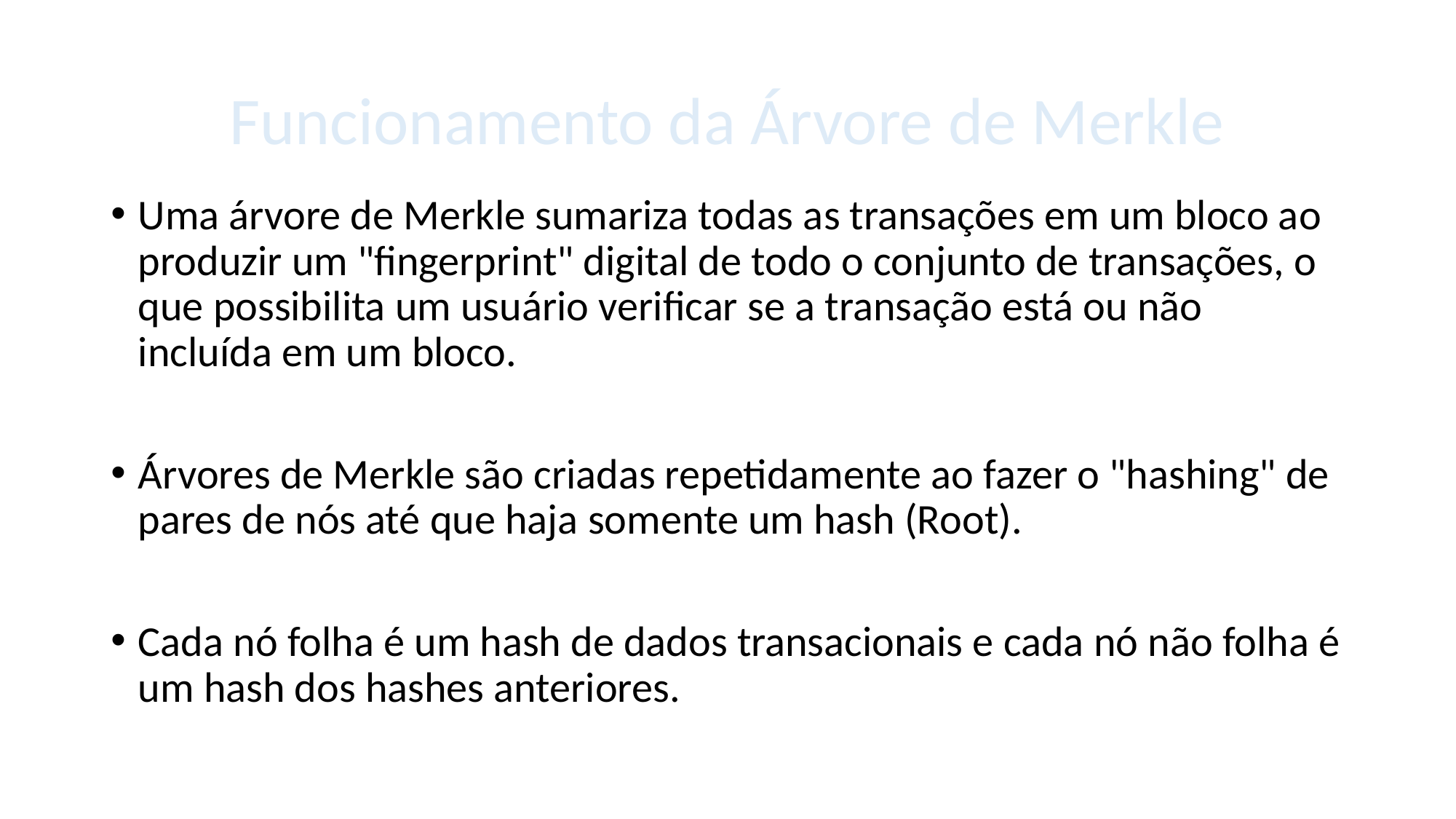

# Funcionamento da Árvore de Merkle
Uma árvore de Merkle sumariza todas as transações em um bloco ao produzir um "fingerprint" digital de todo o conjunto de transações, o que possibilita um usuário verificar se a transação está ou não incluída em um bloco.

Árvores de Merkle são criadas repetidamente ao fazer o "hashing" de pares de nós até que haja somente um hash (Root).

Cada nó folha é um hash de dados transacionais e cada nó não folha é um hash dos hashes anteriores.